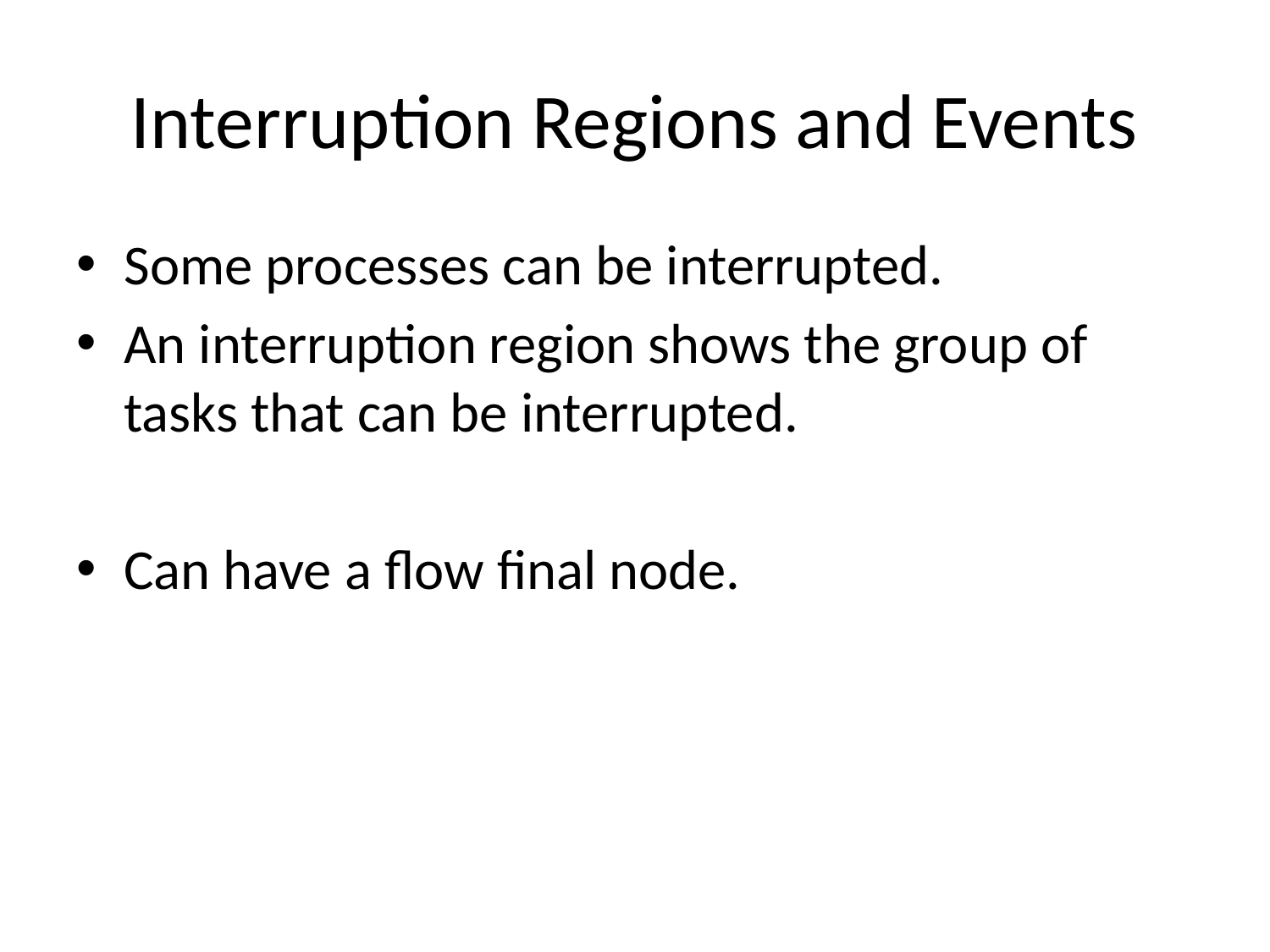

# Interruption Regions and Events
Some processes can be interrupted.
An interruption region shows the group of tasks that can be interrupted.

Can have a flow final node.